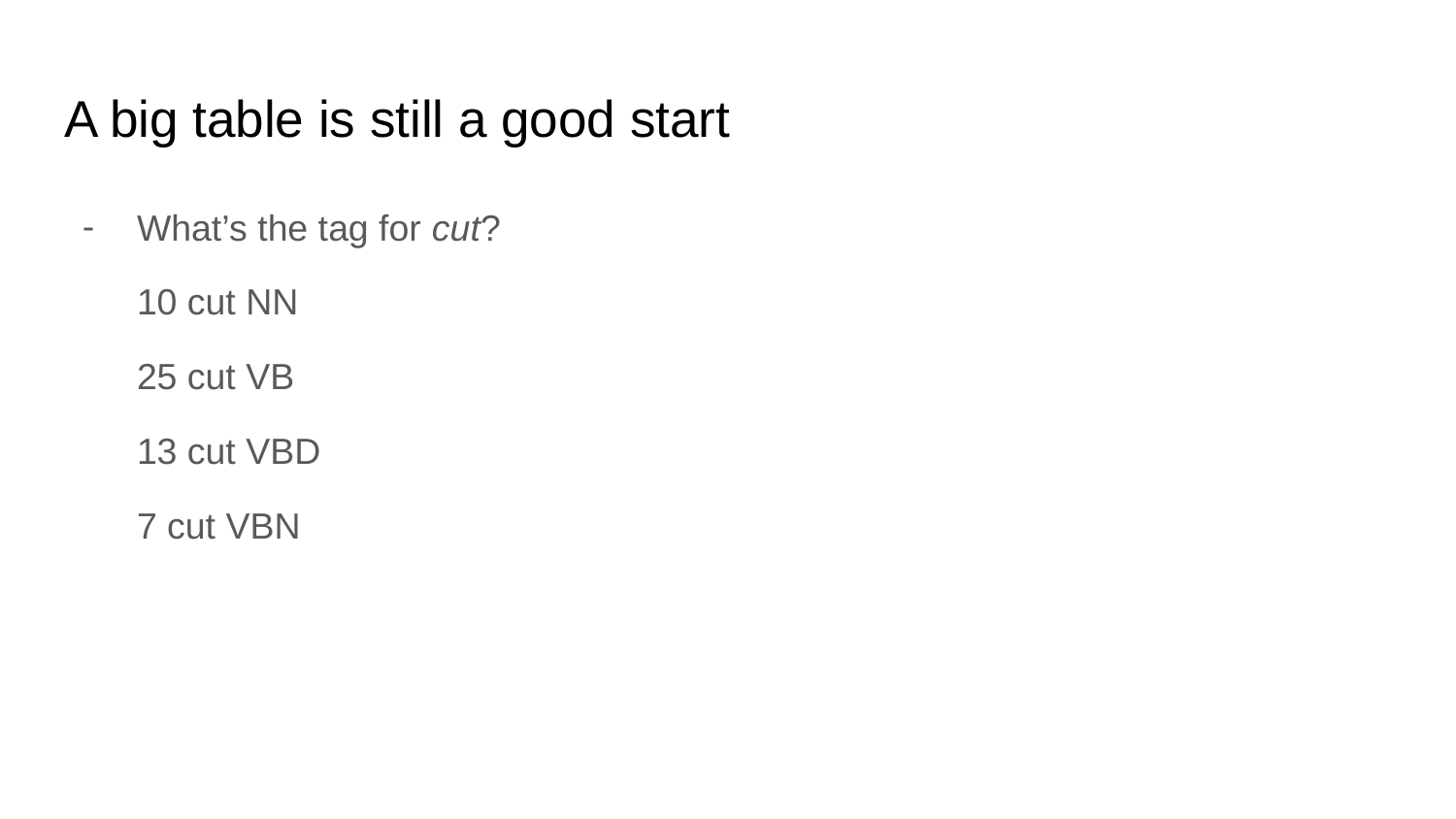

# A big table is still a good start
What’s the tag for cut?
10 cut NN
25 cut VB
13 cut VBD
7 cut VBN